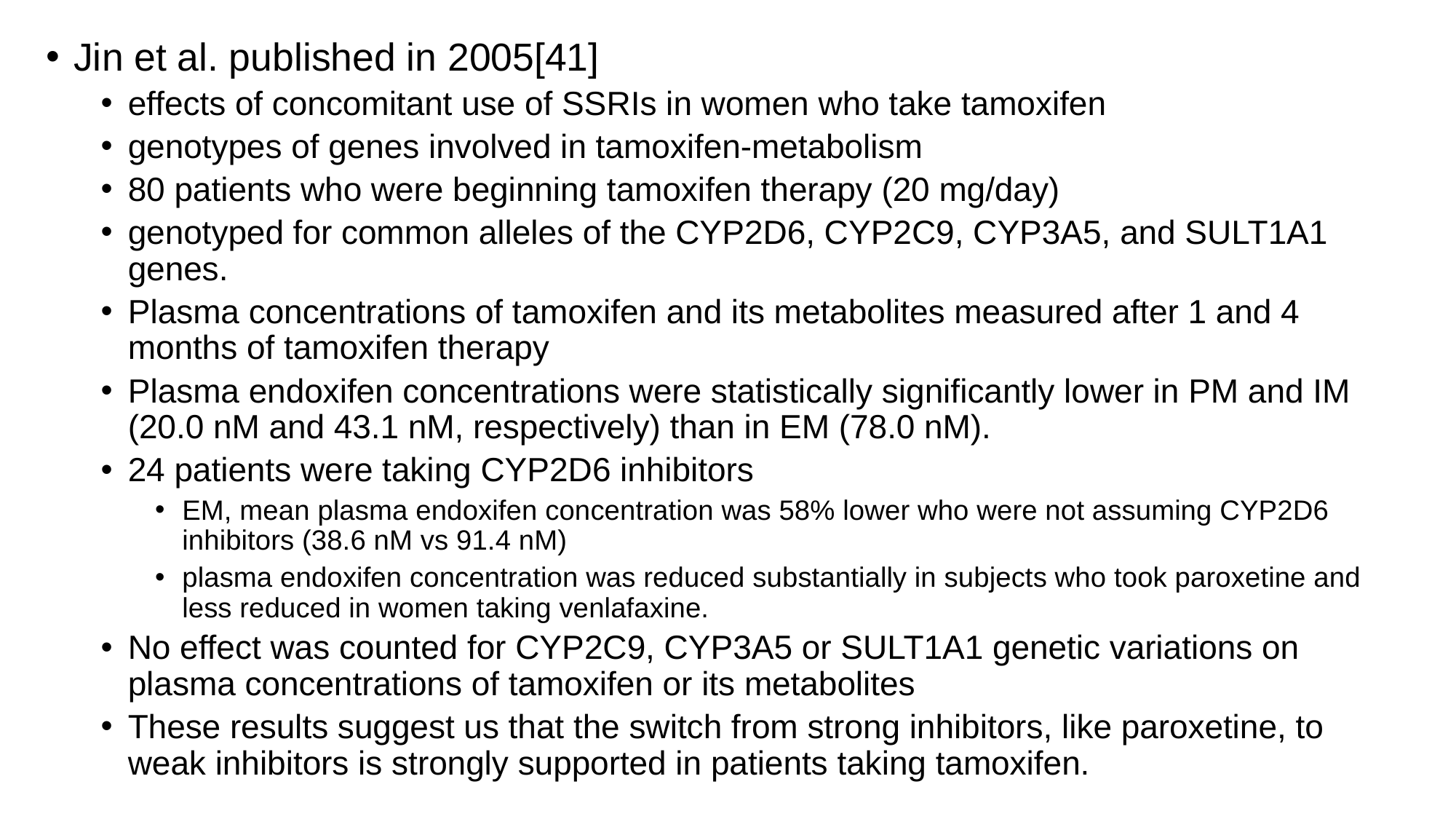

Jin et al. published in 2005[41]
effects of concomitant use of SSRIs in women who take tamoxifen
genotypes of genes involved in tamoxifen-metabolism
80 patients who were beginning tamoxifen therapy (20 mg/day)
genotyped for common alleles of the CYP2D6, CYP2C9, CYP3A5, and SULT1A1 genes.
Plasma concentrations of tamoxifen and its metabolites measured after 1 and 4 months of tamoxifen therapy
Plasma endoxifen concentrations were statistically significantly lower in PM and IM (20.0 nM and 43.1 nM, respectively) than in EM (78.0 nM).
24 patients were taking CYP2D6 inhibitors
EM, mean plasma endoxifen concentration was 58% lower who were not assuming CYP2D6 inhibitors (38.6 nM vs 91.4 nM)
plasma endoxifen concentration was reduced substantially in subjects who took paroxetine and less reduced in women taking venlafaxine.
No effect was counted for CYP2C9, CYP3A5 or SULT1A1 genetic variations on plasma concentrations of tamoxifen or its metabolites
These results suggest us that the switch from strong inhibitors, like paroxetine, to weak inhibitors is strongly supported in patients taking tamoxifen.